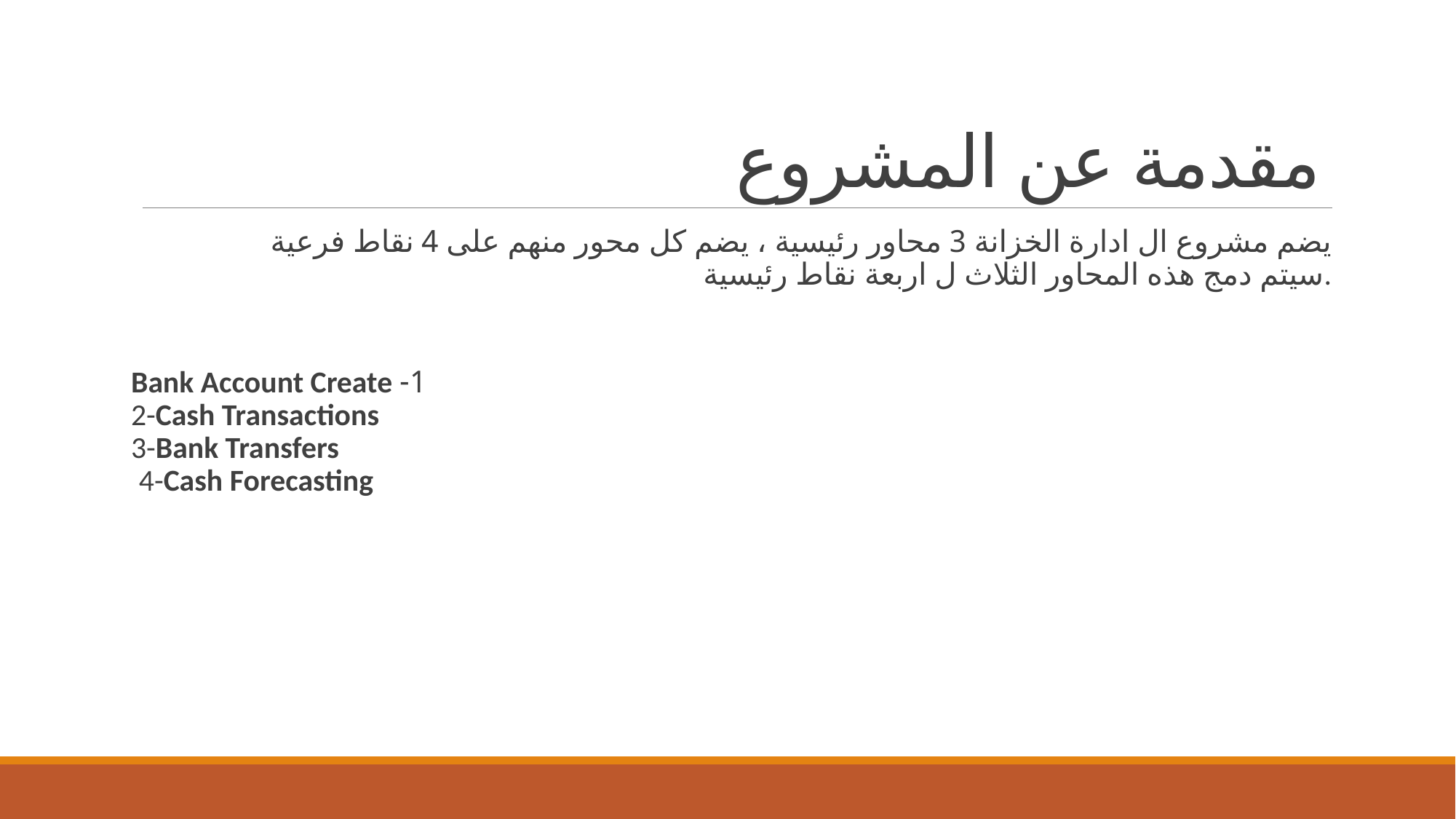

# مقدمة عن المشروع
يضم مشروع ال ادارة الخزانة 3 محاور رئيسية ، يضم كل محور منهم على 4 نقاط فرعية
سيتم دمج هذه المحاور الثلاث ل اربعة نقاط رئيسية.

1-Bank Account Create
2-Cash Transactions
3-Bank Transfers
4-Cash Forecasting